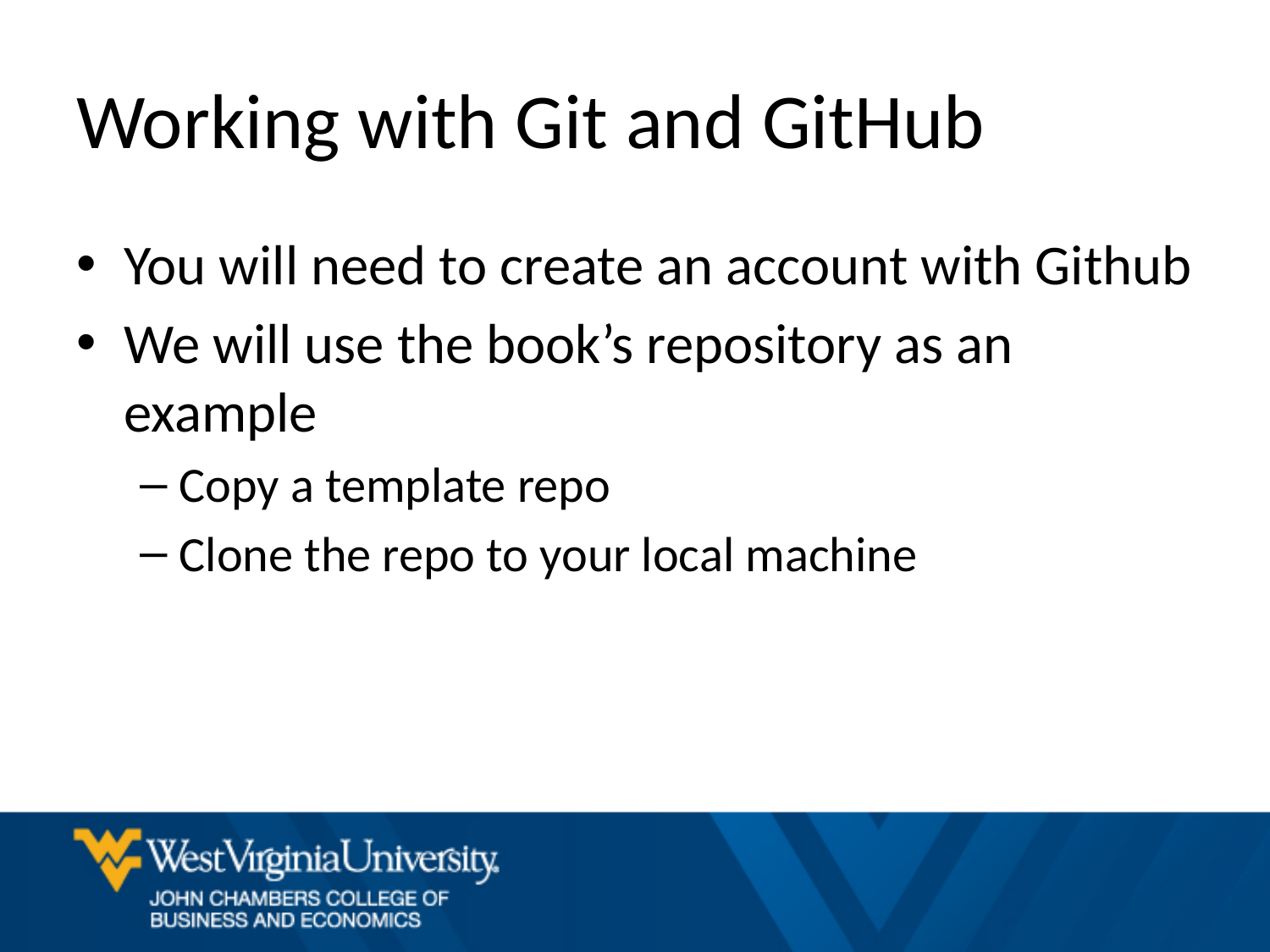

# Working with Git and GitHub
You will need to create an account with Github
We will use the book’s repository as an example
Copy a template repo
Clone the repo to your local machine